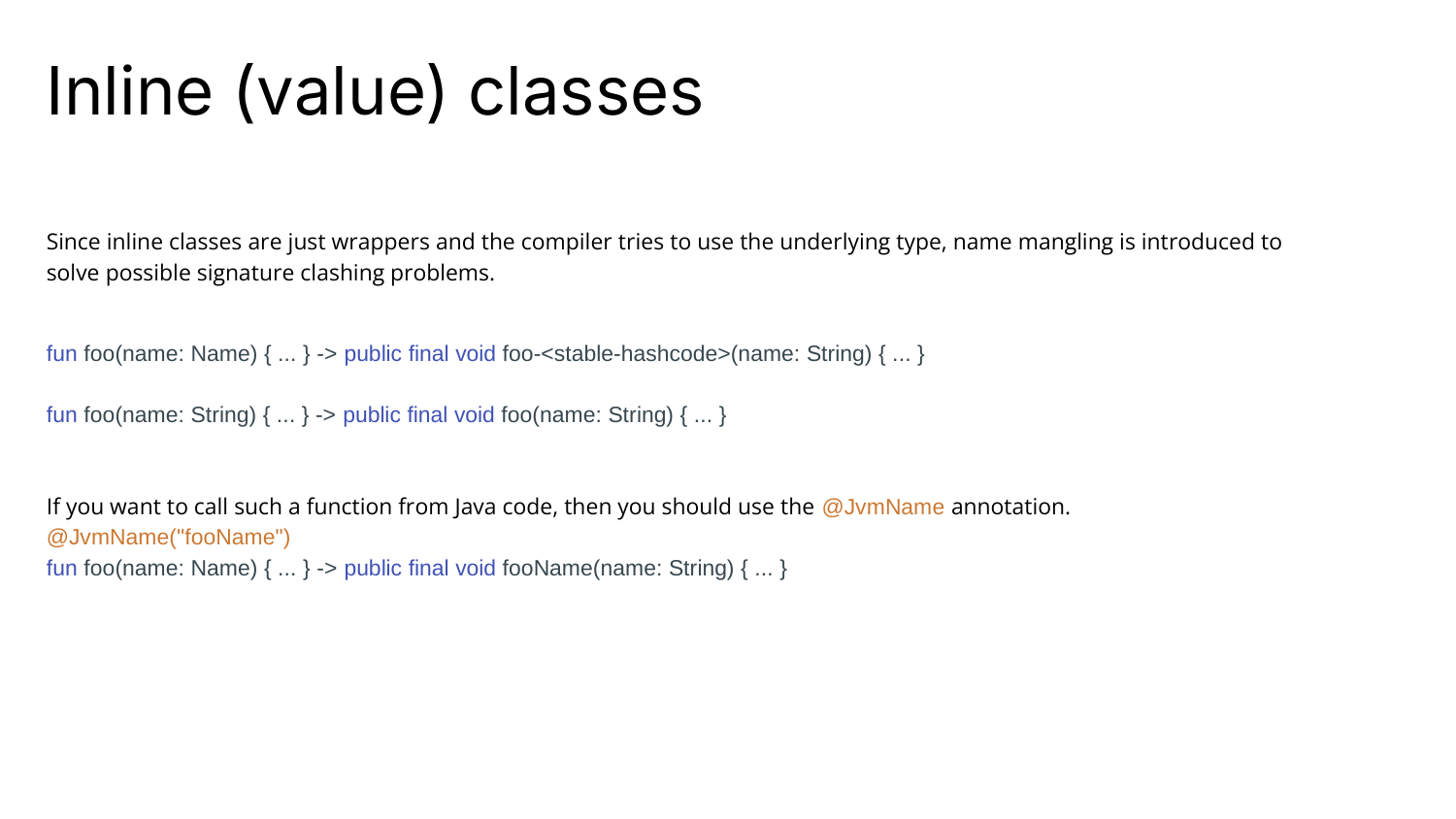

# Inline (value) classes
Since inline classes are just wrappers and the compiler tries to use the underlying type, name mangling is introduced to solve possible signature clashing problems.

fun foo(name: Name) { ... } -> public final void foo-<stable-hashcode>(name: String) { ... }

fun foo(name: String) { ... } -> public final void foo(name: String) { ... }

If you want to call such a function from Java code, then you should use the @JvmName annotation.
@JvmName("fooName")
fun foo(name: Name) { ... } -> public final void fooName(name: String) { ... }